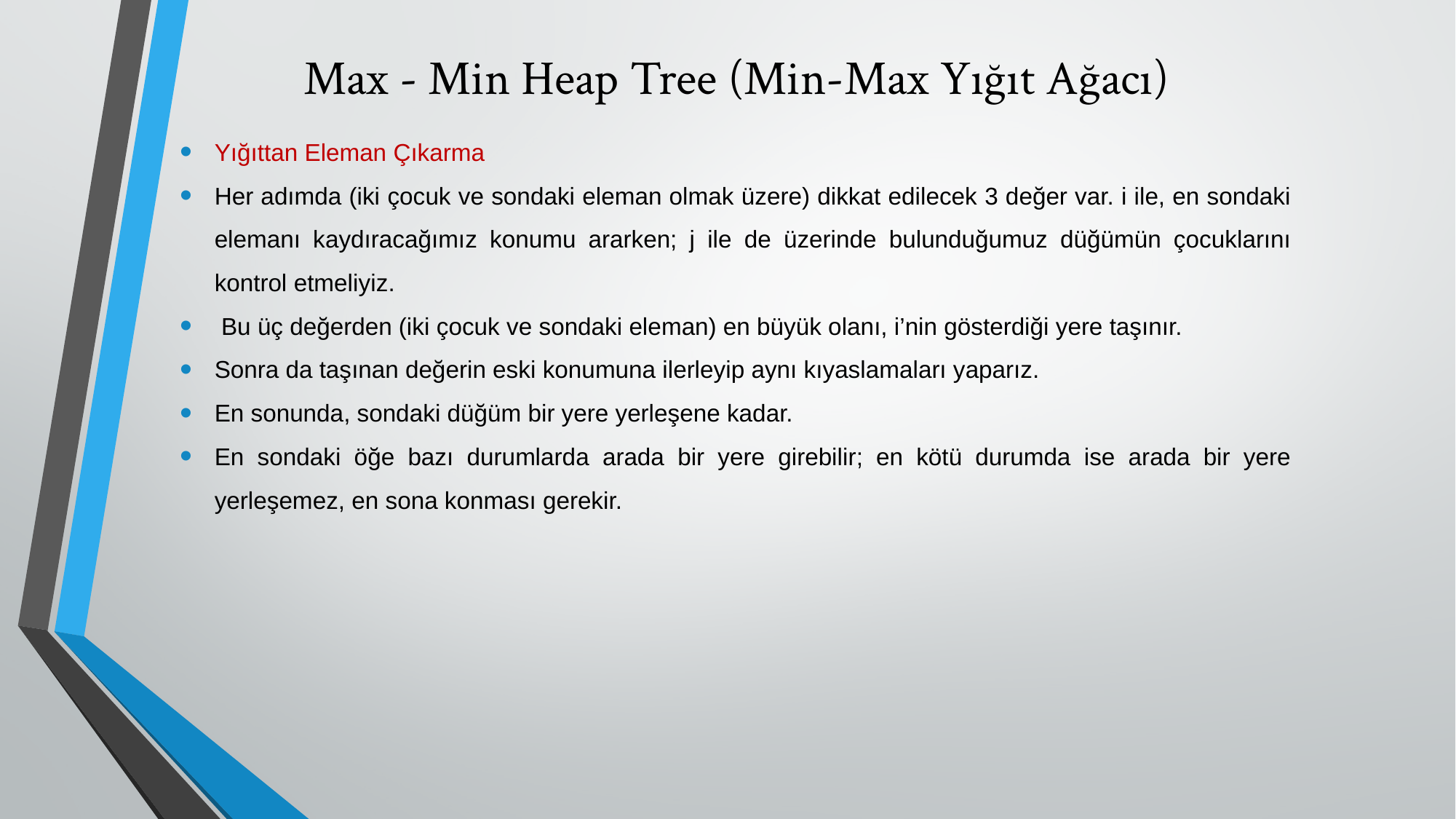

# Max - Min Heap Tree (Min-Max Yığıt Ağacı)
Yığıttan Eleman Çıkarma
Her adımda (iki çocuk ve sondaki eleman olmak üzere) dikkat edilecek 3 değer var. i ile, en sondaki elemanı kaydıracağımız konumu ararken; j ile de üzerinde bulunduğumuz düğümün çocuklarını kontrol etmeliyiz.
 Bu üç değerden (iki çocuk ve sondaki eleman) en büyük olanı, i’nin gösterdiği yere taşınır.
Sonra da taşınan değerin eski konumuna ilerleyip aynı kıyaslamaları yaparız.
En sonunda, sondaki düğüm bir yere yerleşene kadar.
En sondaki öğe bazı durumlarda arada bir yere girebilir; en kötü durumda ise arada bir yere yerleşemez, en sona konması gerekir.